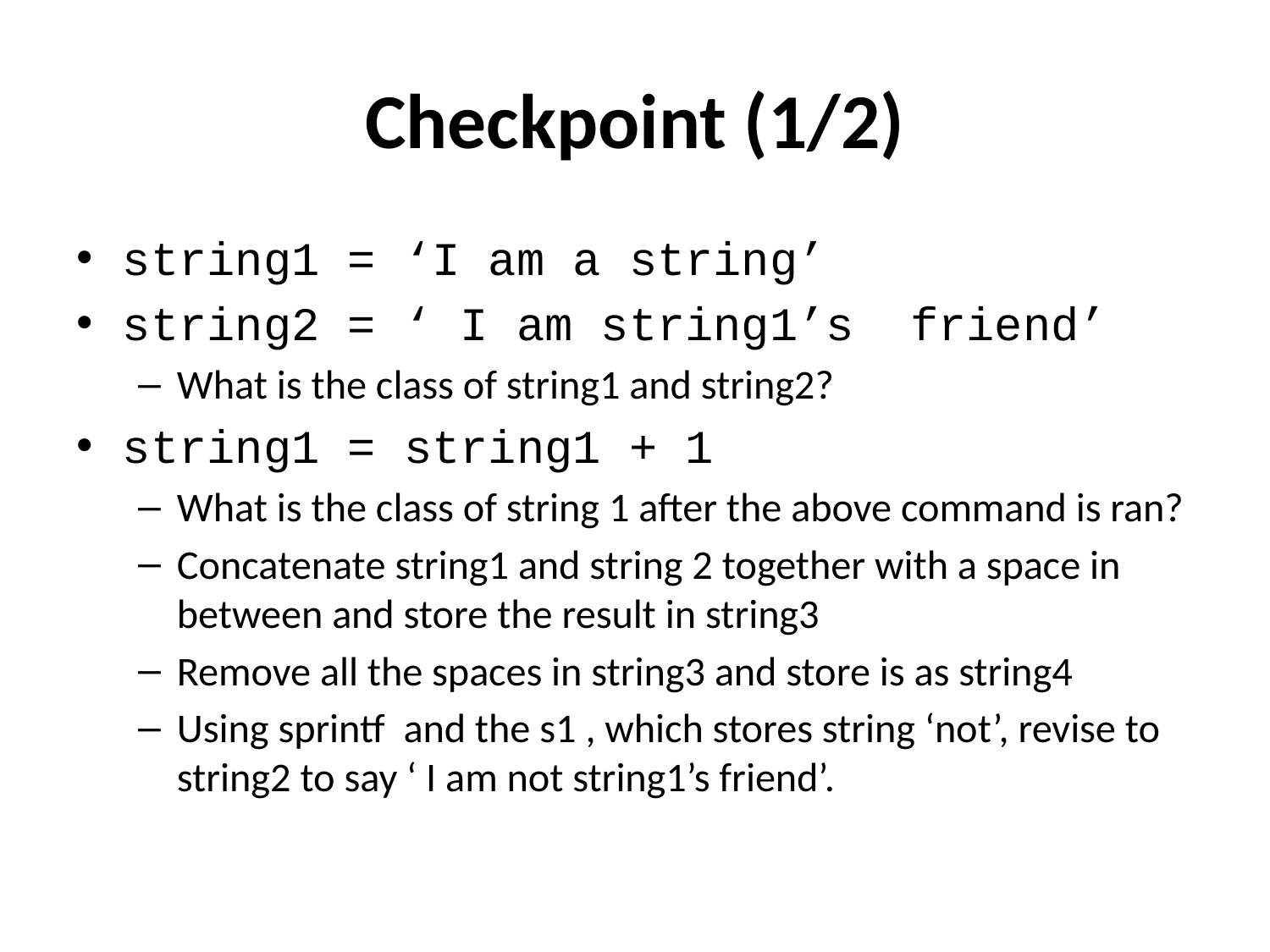

# Checkpoint (1/2)
string1 = ‘I am a string’
string2 = ‘ I am string1’s  friend’
What is the class of string1 and string2?
string1 = string1 + 1
What is the class of string 1 after the above command is ran?
Concatenate string1 and string 2 together with a space in between and store the result in string3
Remove all the spaces in string3 and store is as string4
Using sprintf  and the s1 , which stores string ‘not’, revise to string2 to say ‘ I am not string1’s friend’.